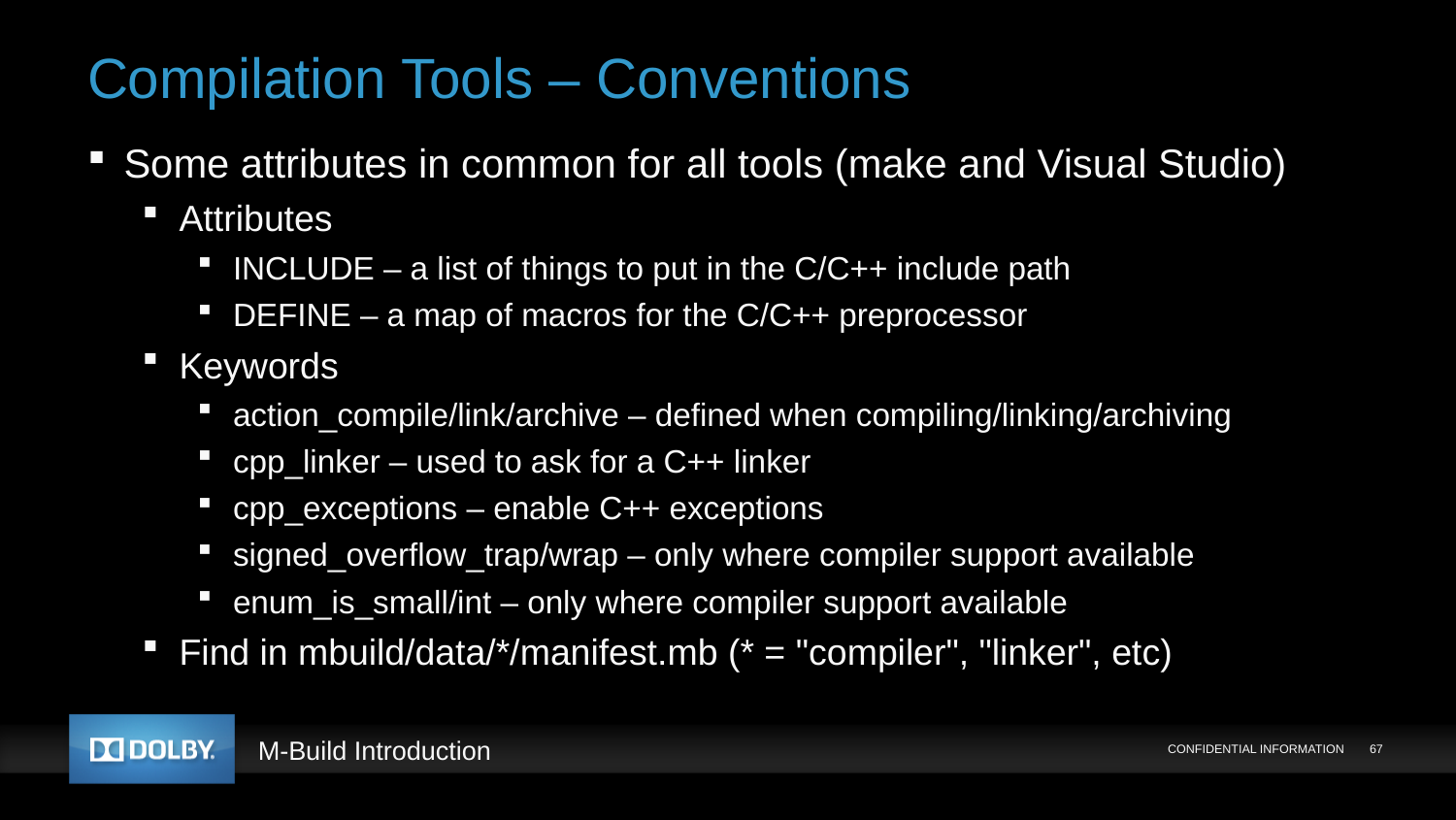

# Compilation Tools – Conventions
Some attributes in common for all tools (make and Visual Studio)
Attributes
INCLUDE – a list of things to put in the C/C++ include path
DEFINE – a map of macros for the C/C++ preprocessor
Keywords
action_compile/link/archive – defined when compiling/linking/archiving
cpp_linker – used to ask for a C++ linker
cpp_exceptions – enable C++ exceptions
signed_overflow_trap/wrap – only where compiler support available
enum_is_small/int – only where compiler support available
Find in mbuild/data/*/manifest.mb (* = "compiler", "linker", etc)

CONFIDENTIAL INFORMATION
67